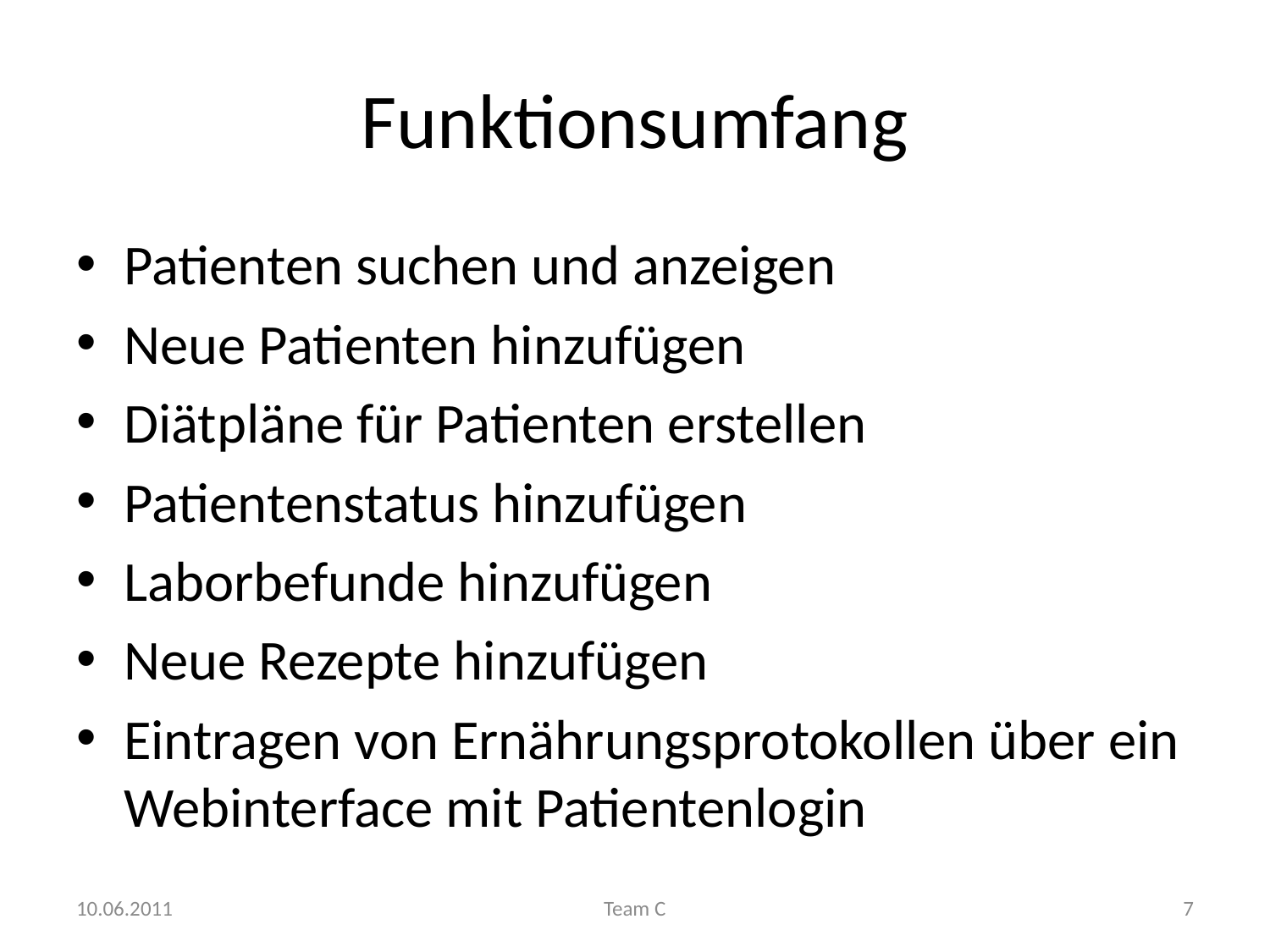

# Funktionsumfang
Patienten suchen und anzeigen
Neue Patienten hinzufügen
Diätpläne für Patienten erstellen
Patientenstatus hinzufügen
Laborbefunde hinzufügen
Neue Rezepte hinzufügen
Eintragen von Ernährungsprotokollen über ein Webinterface mit Patientenlogin
10.06.2011
Team C
7